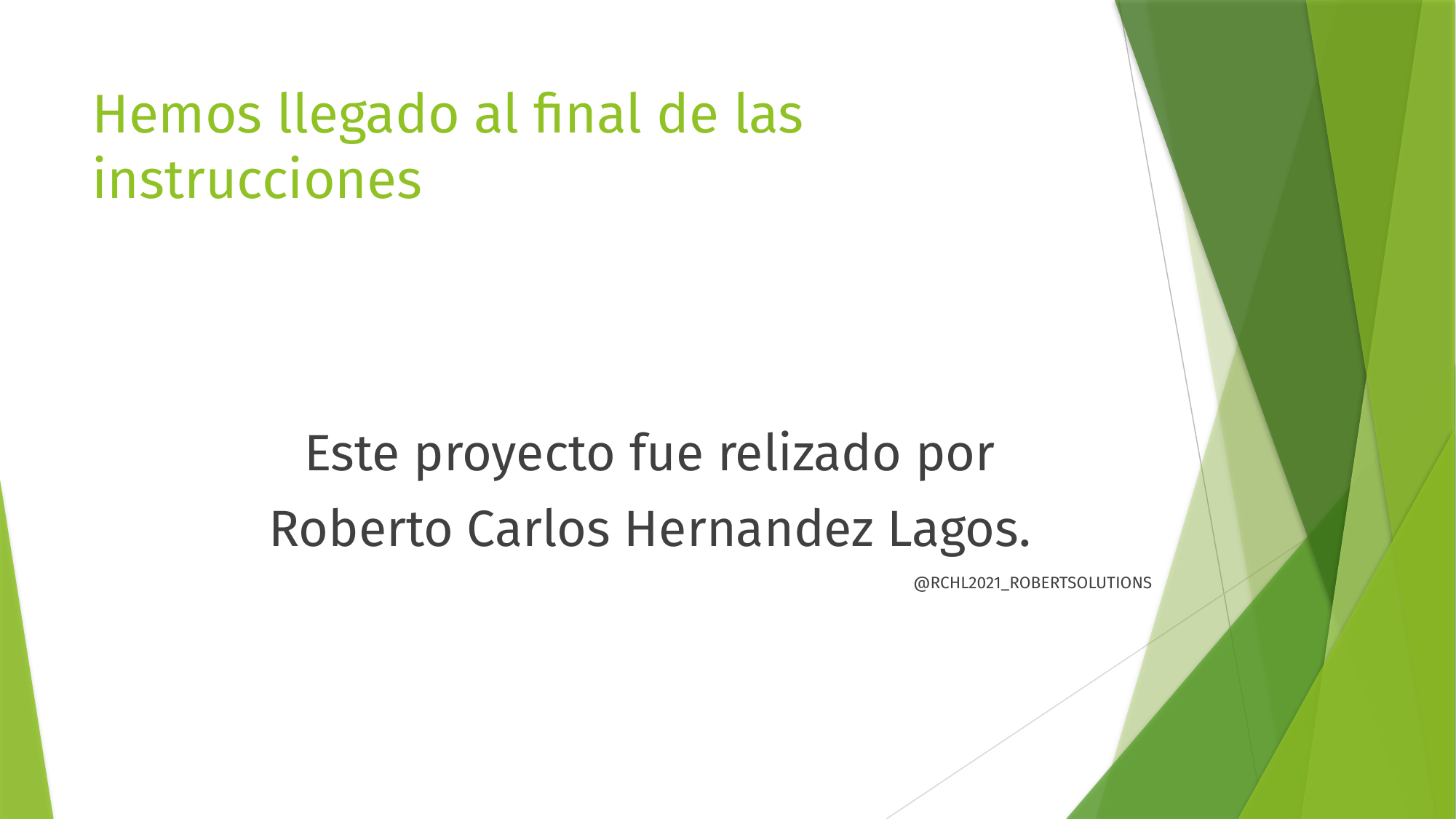

# Hemos llegado al final de las instrucciones
Este proyecto fue relizado por
 Roberto Carlos Hernandez Lagos.
@RCHL2021_ROBERTSOLUTIONS